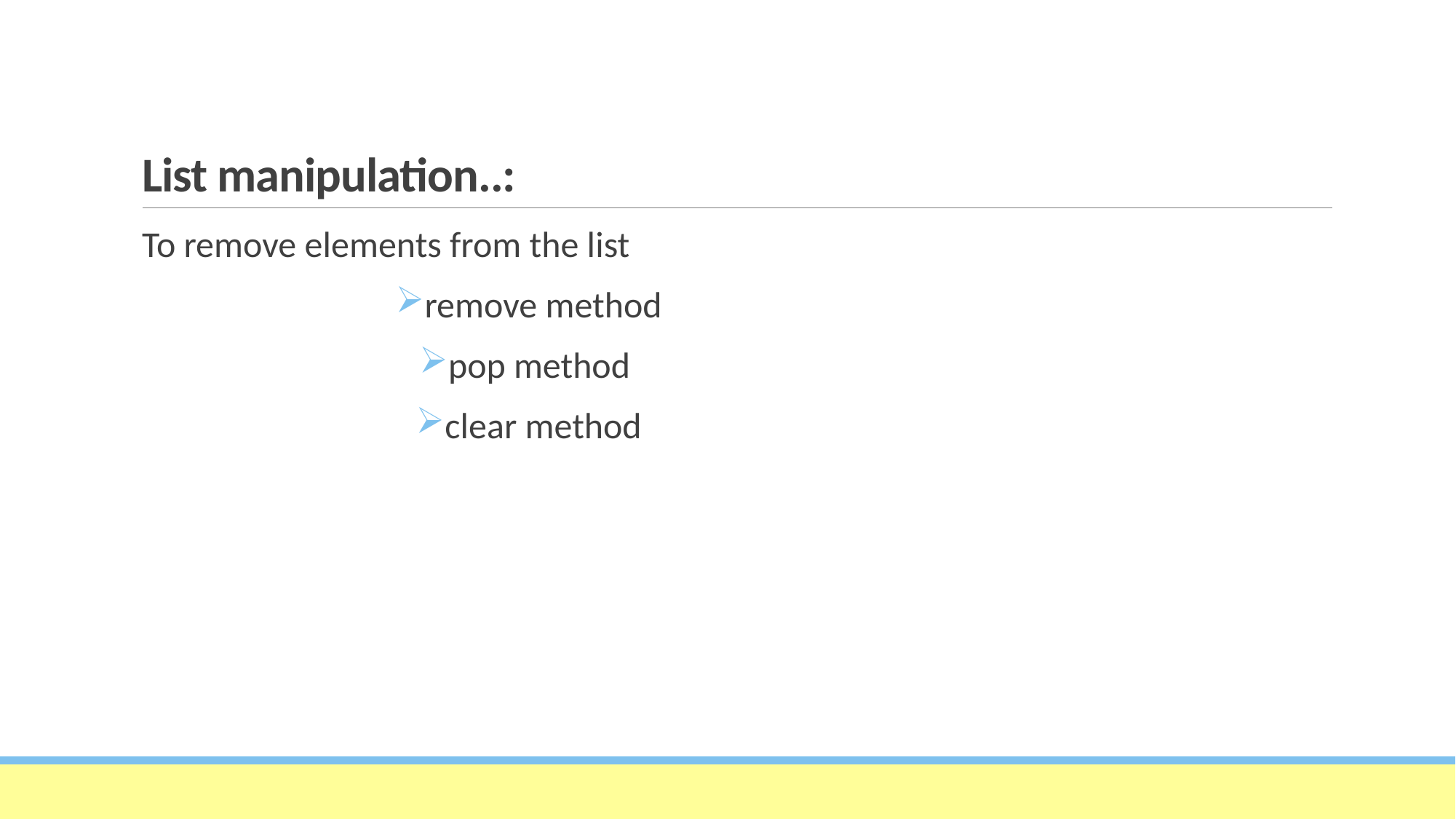

# List manipulation..:
To remove elements from the list
remove method
pop method
clear method